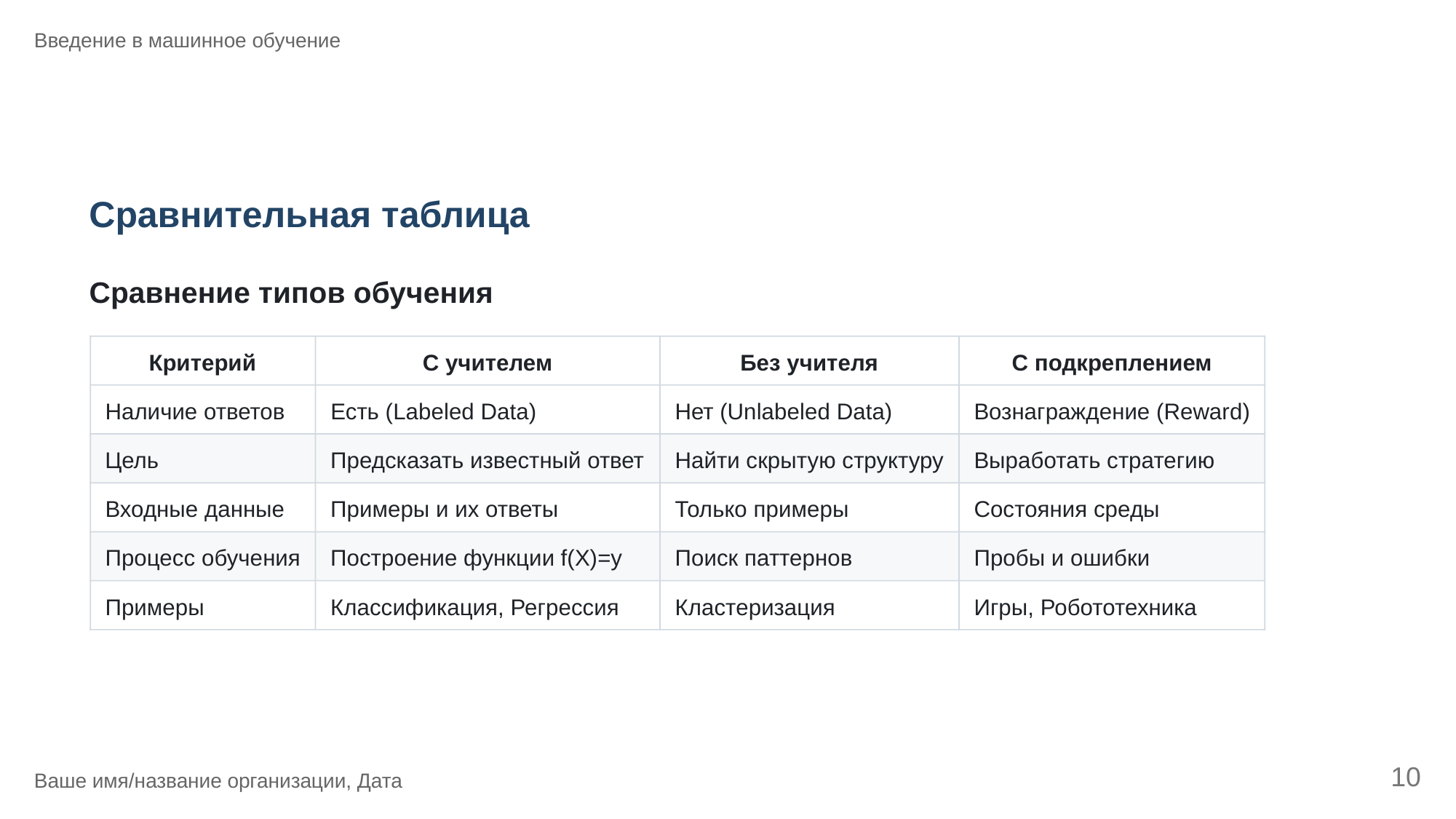

Введение в машинное обучение
Сравнительная таблица
Сравнение типов обучения

Критерий
С учителем
Без учителя
С подкреплением

Наличие ответов
Есть (Labeled Data)
Нет (Unlabeled Data)
Вознаграждение (Reward)

Цель
Предсказать известный ответ
Найти скрытую структуру
Выработать стратегию

Входные данные
Примеры и их ответы
Только примеры
Состояния среды

Процесс обучения
Построение функции f(X)=y
Поиск паттернов
Пробы и ошибки

Примеры
Классификация, Регрессия
Кластеризация
Игры, Робототехника

10
Ваше имя/название организации, Дата